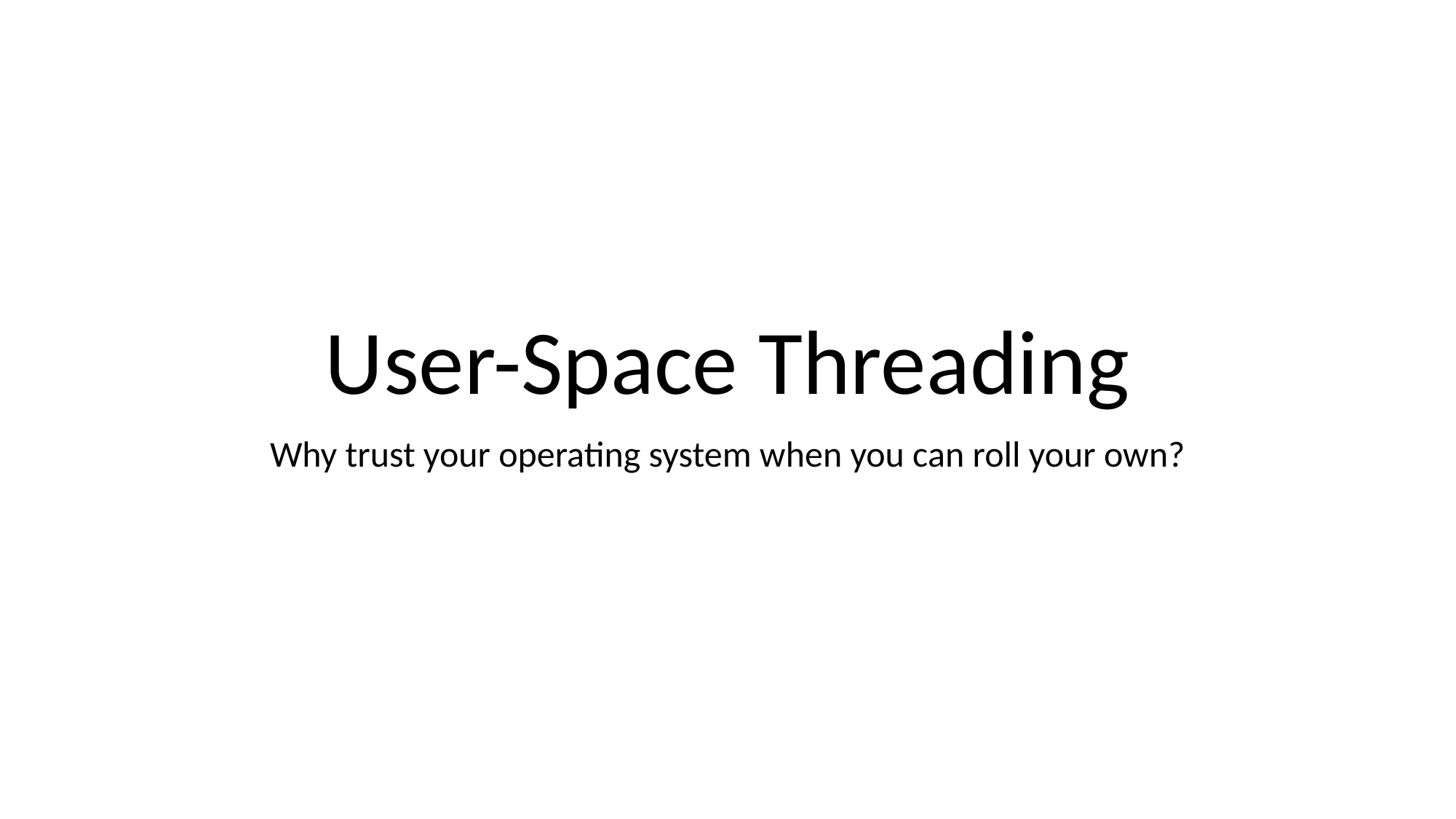

# User-Space Threading
Why trust your operating system when you can roll your own?